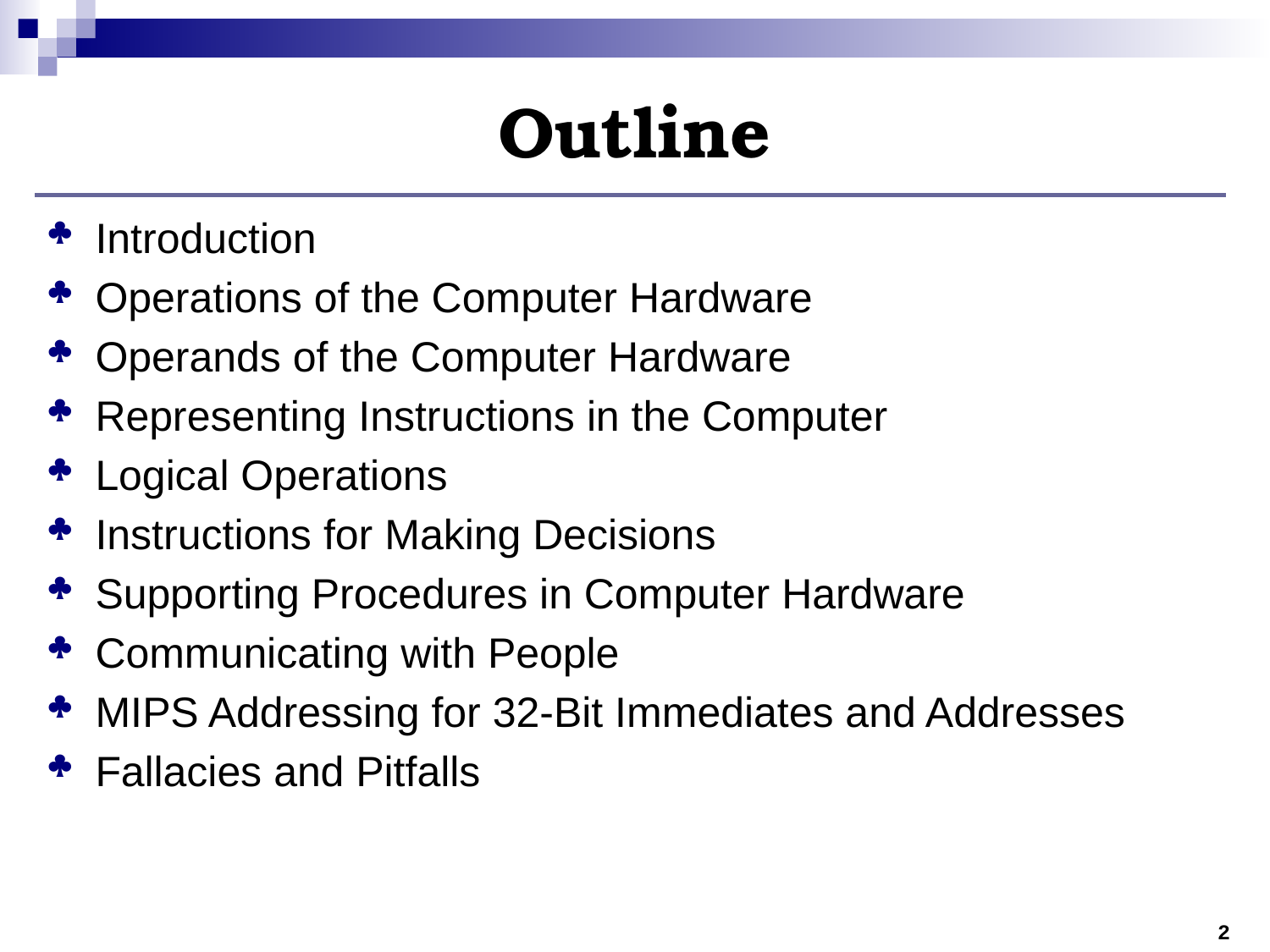

# Outline
Introduction
Operations of the Computer Hardware
Operands of the Computer Hardware
Representing Instructions in the Computer
Logical Operations
Instructions for Making Decisions
Supporting Procedures in Computer Hardware
Communicating with People
MIPS Addressing for 32-Bit Immediates and Addresses
Fallacies and Pitfalls
2